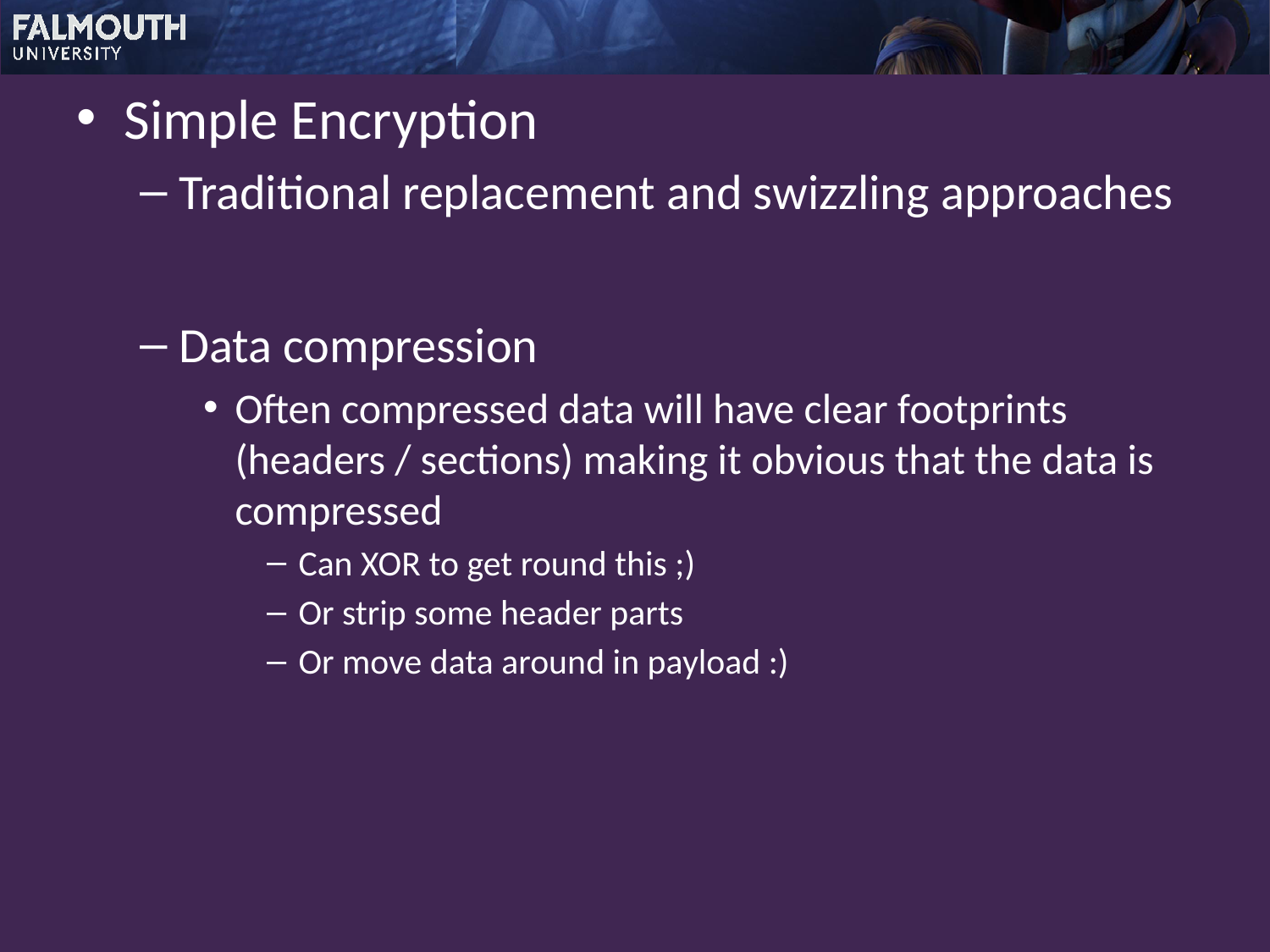

Simple Encryption
Traditional replacement and swizzling approaches

Data compression
Often compressed data will have clear footprints (headers / sections) making it obvious that the data is compressed
Can XOR to get round this ;)
Or strip some header parts
Or move data around in payload :)